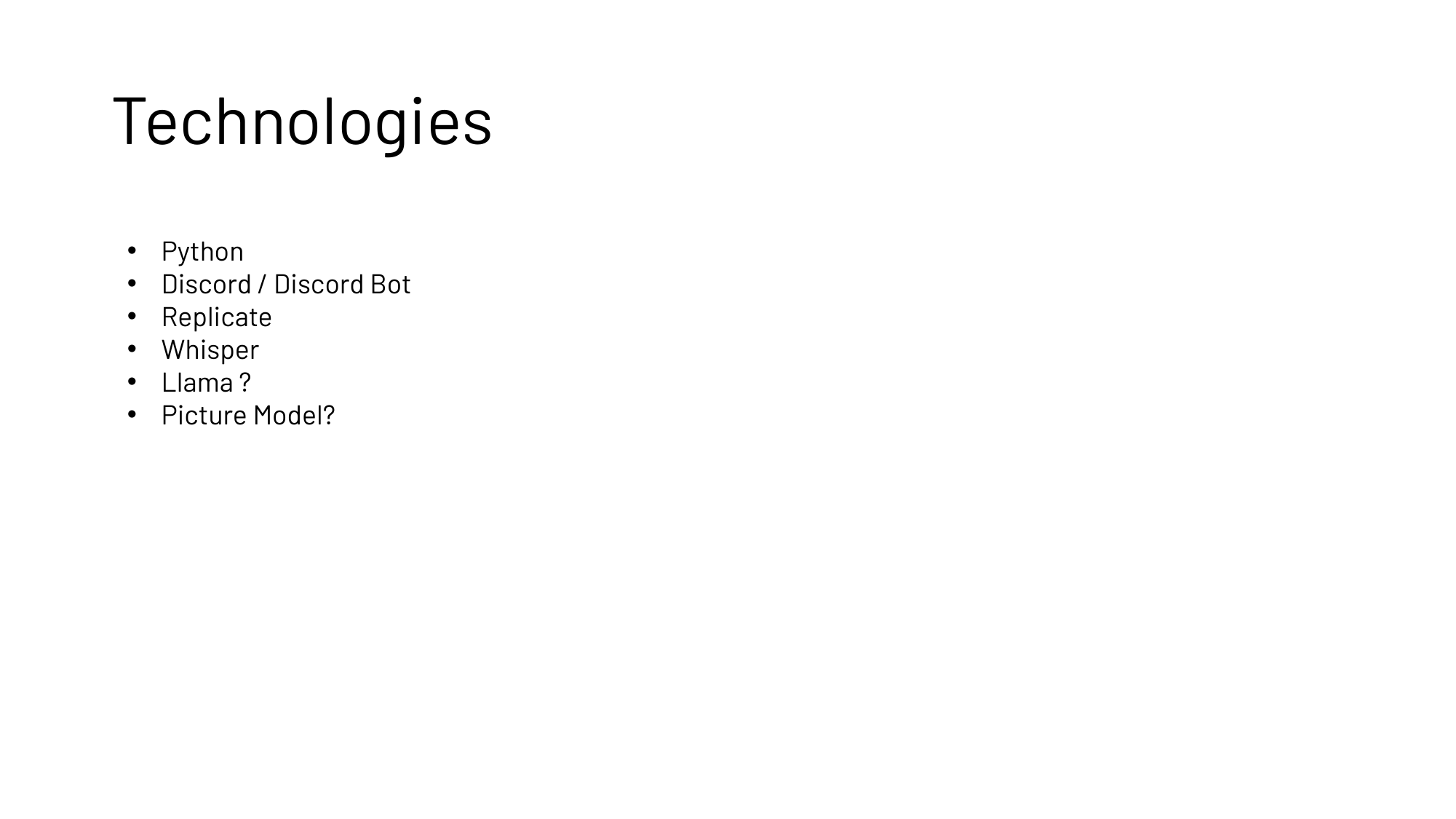

# Technologies
Python
Discord / Discord Bot
Replicate
Whisper
Llama ?
Picture Model?